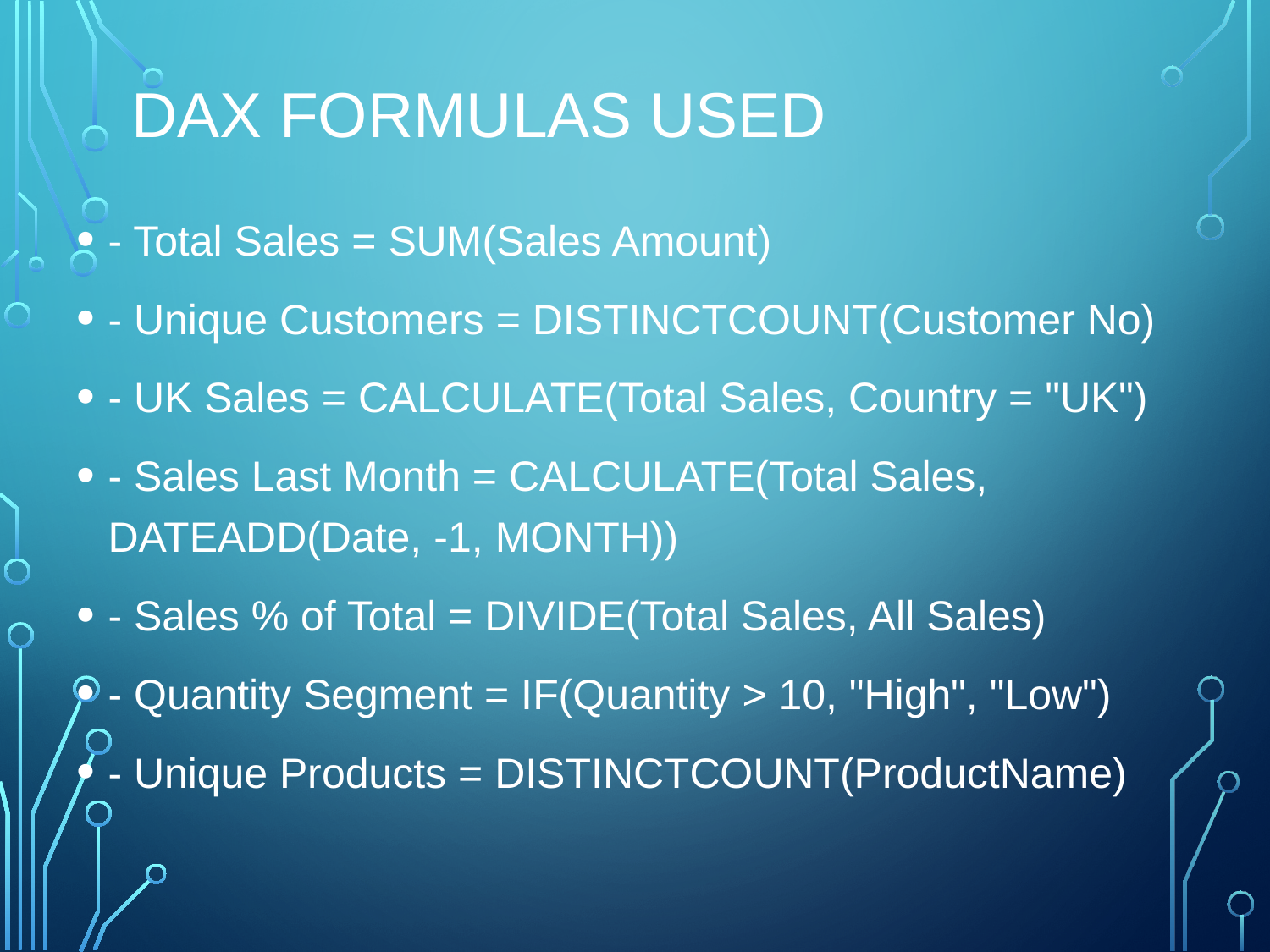

# DAX Formulas Used
- Total Sales = SUM(Sales Amount)
- Unique Customers = DISTINCTCOUNT(Customer No)
- UK Sales = CALCULATE(Total Sales, Country = "UK")
- Sales Last Month = CALCULATE(Total Sales, DATEADD(Date, -1, MONTH))
- Sales % of Total = DIVIDE(Total Sales, All Sales)
- Quantity Segment = IF(Quantity > 10, "High", "Low")
- Unique Products = DISTINCTCOUNT(ProductName)